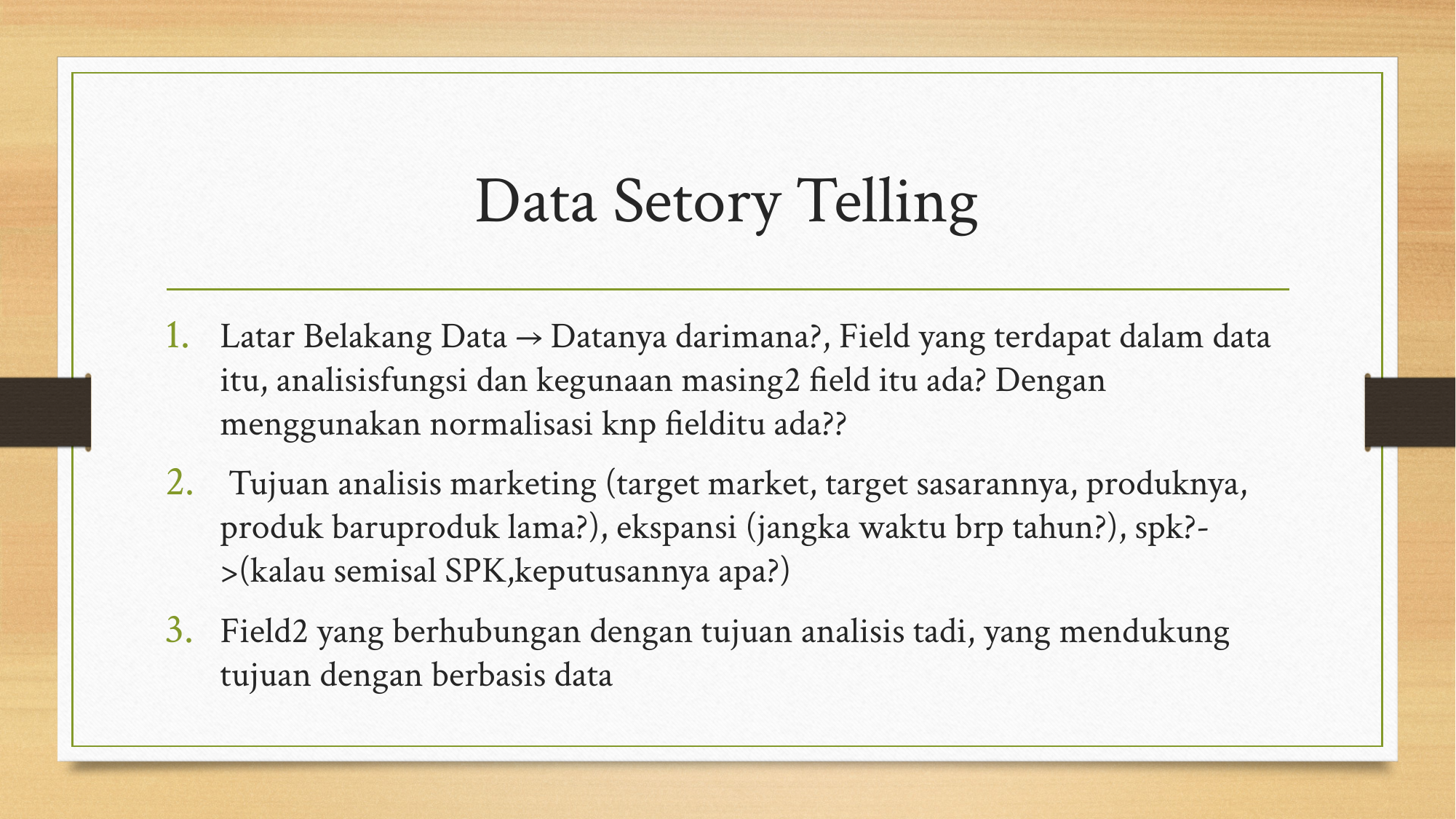

# Data Setory Telling
Latar Belakang Data → Datanya darimana?, Field yang terdapat dalam data itu, analisisfungsi dan kegunaan masing2 field itu ada? Dengan menggunakan normalisasi knp fielditu ada??
 Tujuan analisis marketing (target market, target sasarannya, produknya, produk baruproduk lama?), ekspansi (jangka waktu brp tahun?), spk?->(kalau semisal SPK,keputusannya apa?)
Field2 yang berhubungan dengan tujuan analisis tadi, yang mendukung tujuan dengan berbasis data